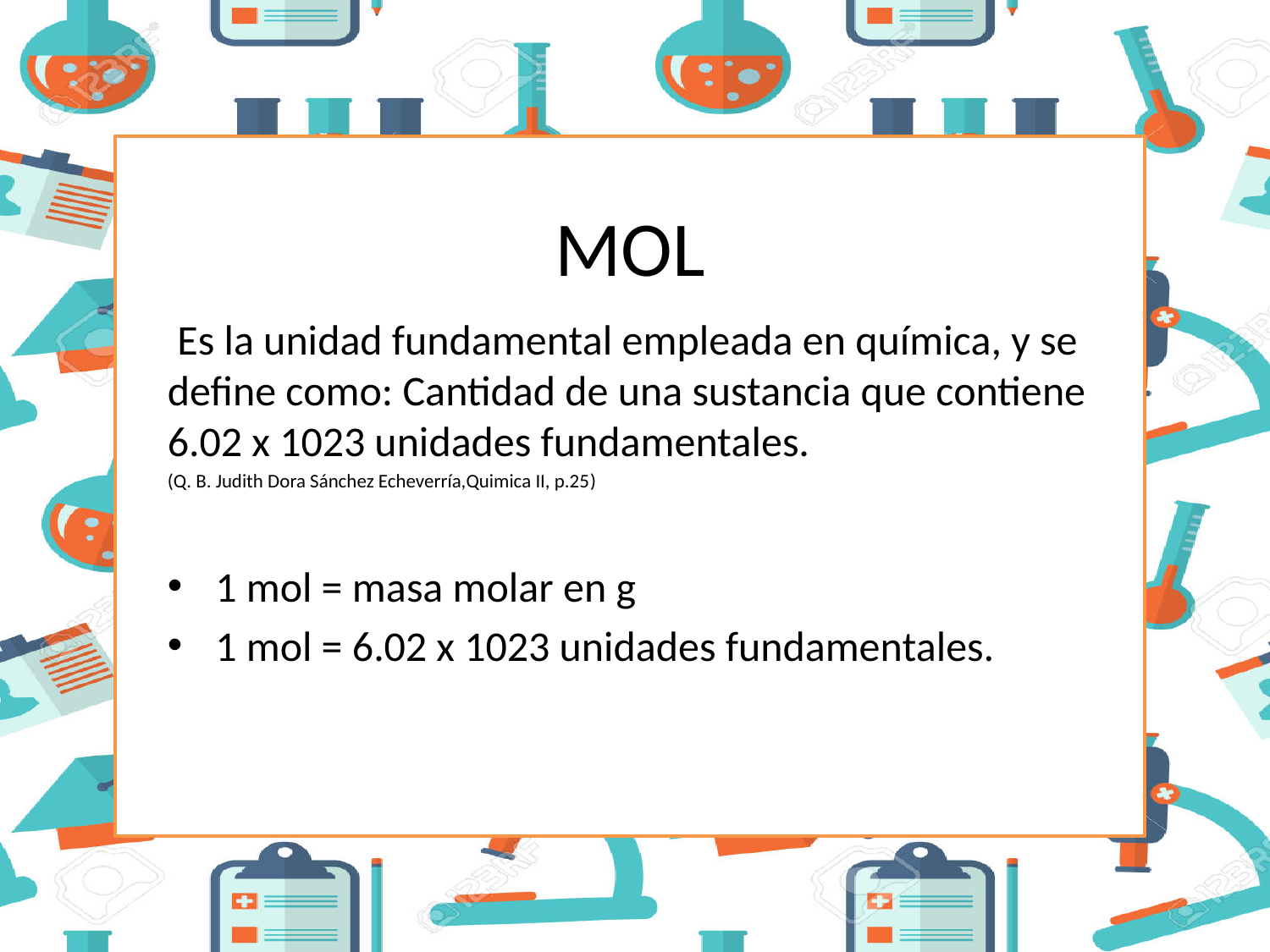

# MOL
 Es la unidad fundamental empleada en química, y se  define como: Cantidad de una sustancia que contiene 6.02 x 1023 unidades fundamentales.
(Q. B. Judith Dora Sánchez Echeverría,Quimica II, p.25)

1 mol = masa molar en g
1 mol = 6.02 x 1023 unidades fundamentales.